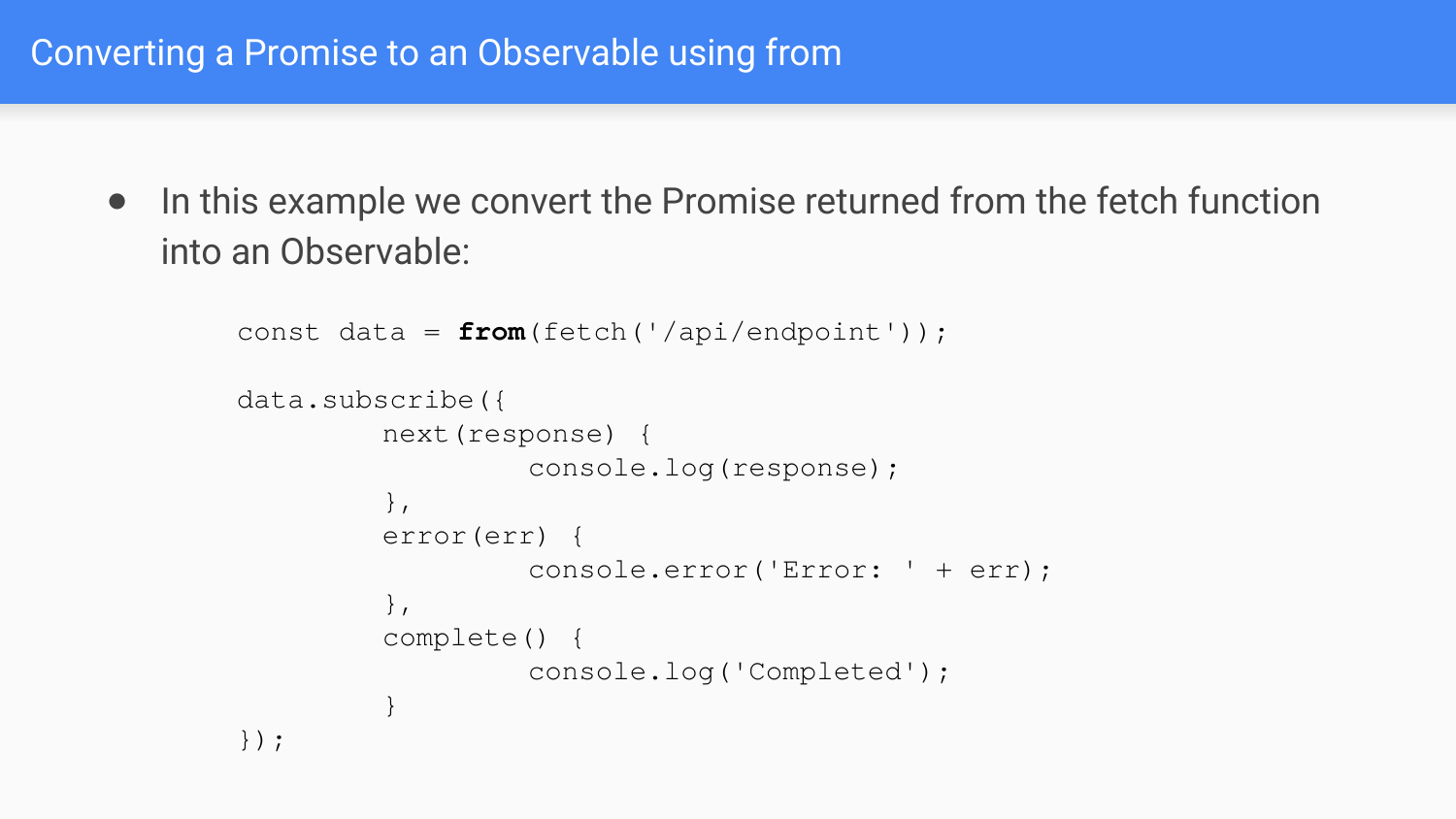

# Converting a Promise to an Observable using from
In this example we convert the Promise returned from the fetch function into an Observable:

const data = from(fetch('/api/endpoint'));

data.subscribe({
	next(response) {
		console.log(response);
	},
	error(err) {
		console.error('Error: ' + err);
	},
	complete() {
		console.log('Completed');
	}
});